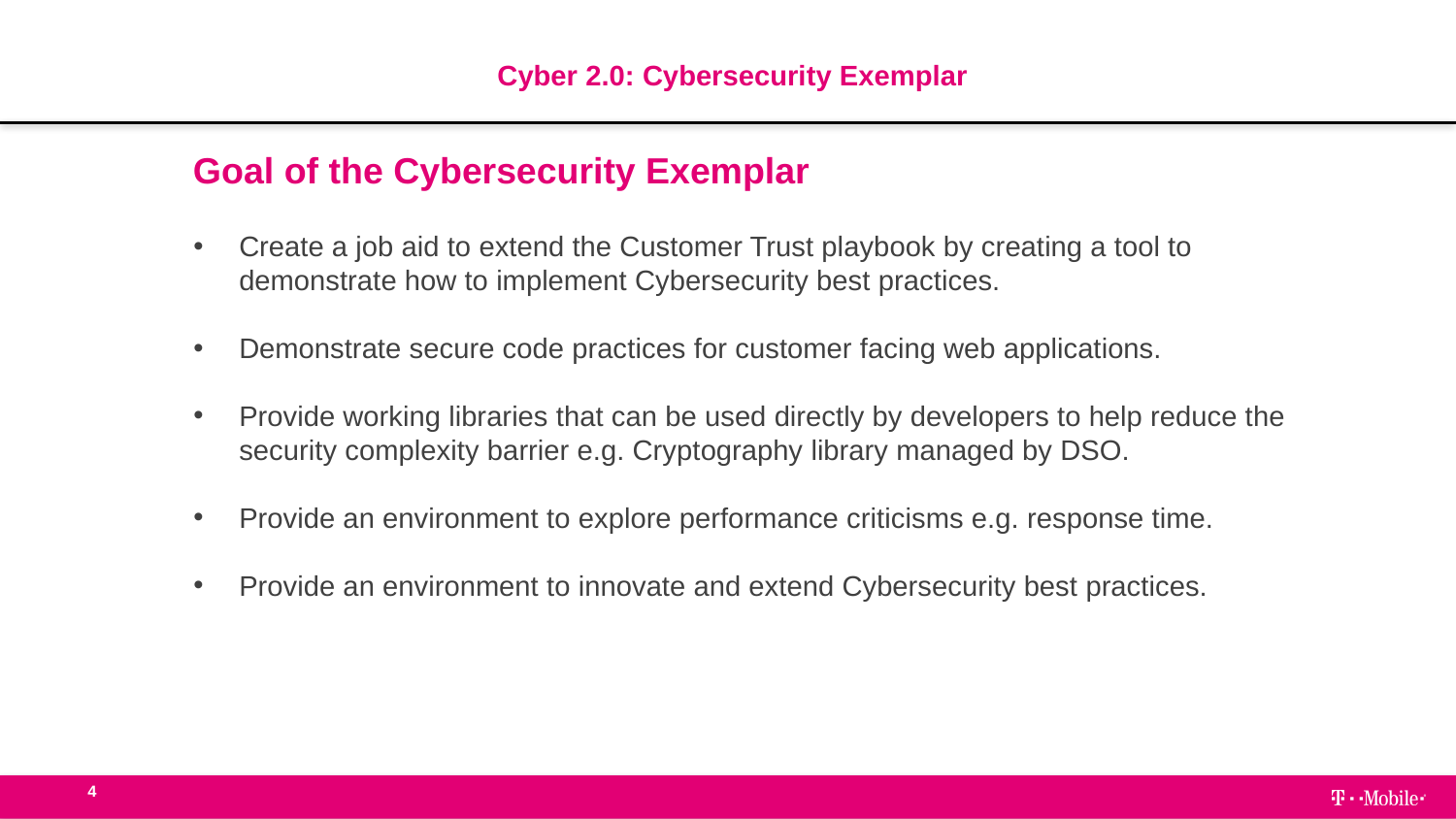

Cyber 2.0: Cybersecurity Exemplar
Goal of the Cybersecurity Exemplar
Create a job aid to extend the Customer Trust playbook by creating a tool to demonstrate how to implement Cybersecurity best practices.

Demonstrate secure code practices for customer facing web applications.

Provide working libraries that can be used directly by developers to help reduce the security complexity barrier e.g. Cryptography library managed by DSO.

Provide an environment to explore performance criticisms e.g. response time.

Provide an environment to innovate and extend Cybersecurity best practices.

4